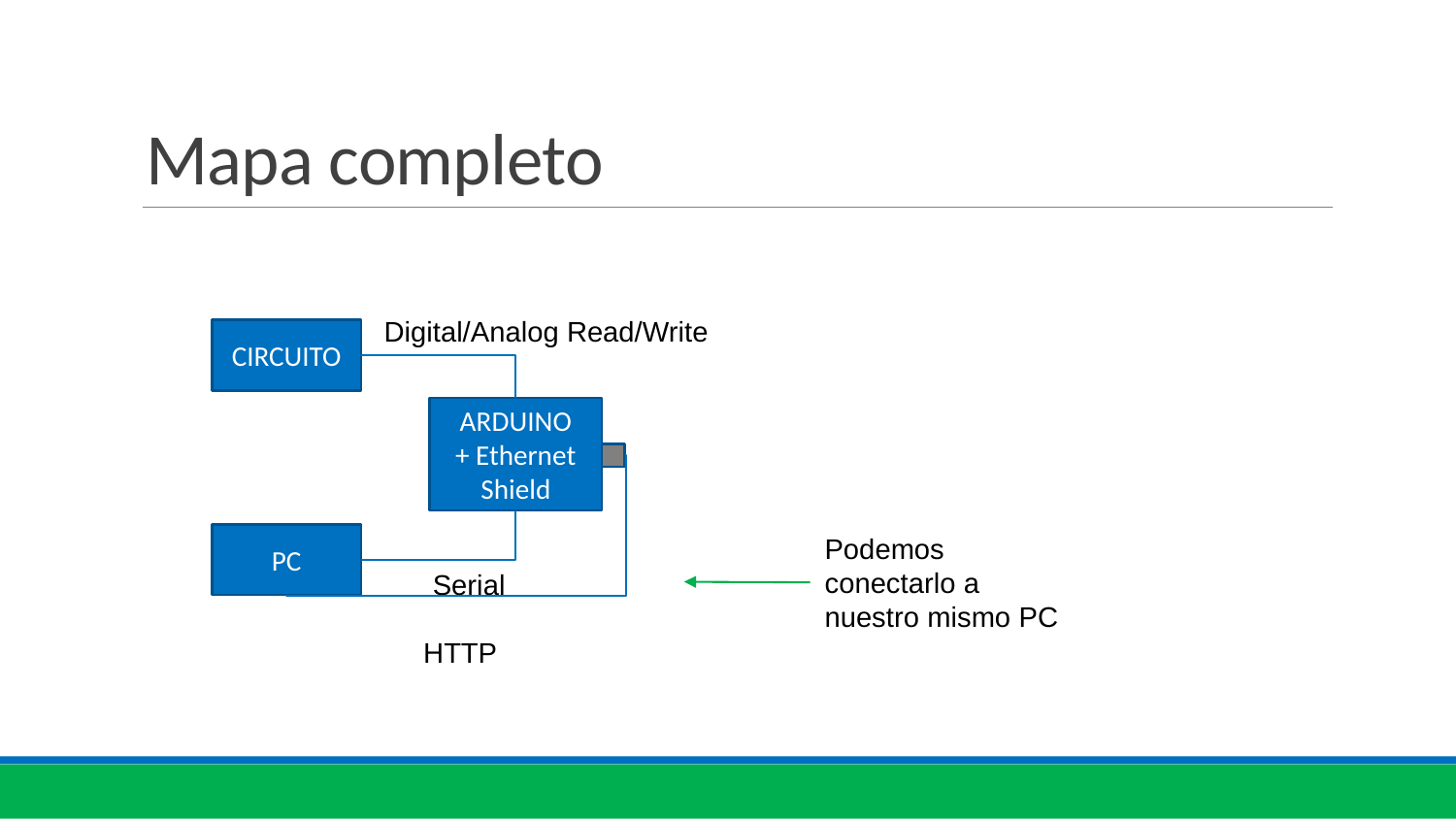

# Mapa completo
Digital/Analog Read/Write
CIRCUITO
ARDUINO
+ Ethernet Shield

PC
Podemos conectarlo a nuestro mismo PC
Serial
HTTP